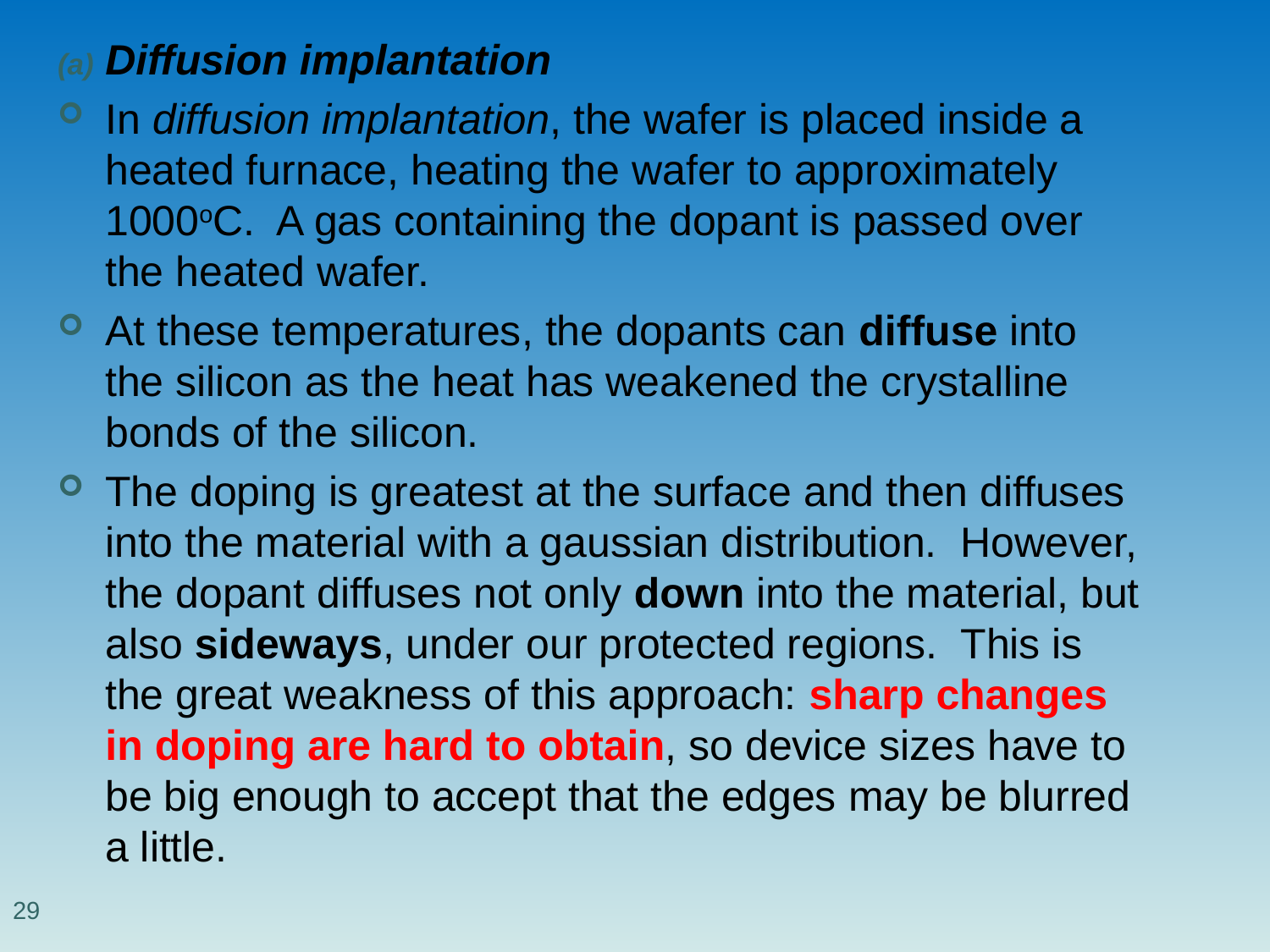

Diffusion implantation
In diffusion implantation, the wafer is placed inside a heated furnace, heating the wafer to approximately 1000oC.  A gas containing the dopant is passed over the heated wafer.
At these temperatures, the dopants can diffuse into the silicon as the heat has weakened the crystalline bonds of the silicon.
The doping is greatest at the surface and then diffuses into the material with a gaussian distribution.  However, the dopant diffuses not only down into the material, but also sideways, under our protected regions.  This is the great weakness of this approach: sharp changes in doping are hard to obtain, so device sizes have to be big enough to accept that the edges may be blurred a little.

29